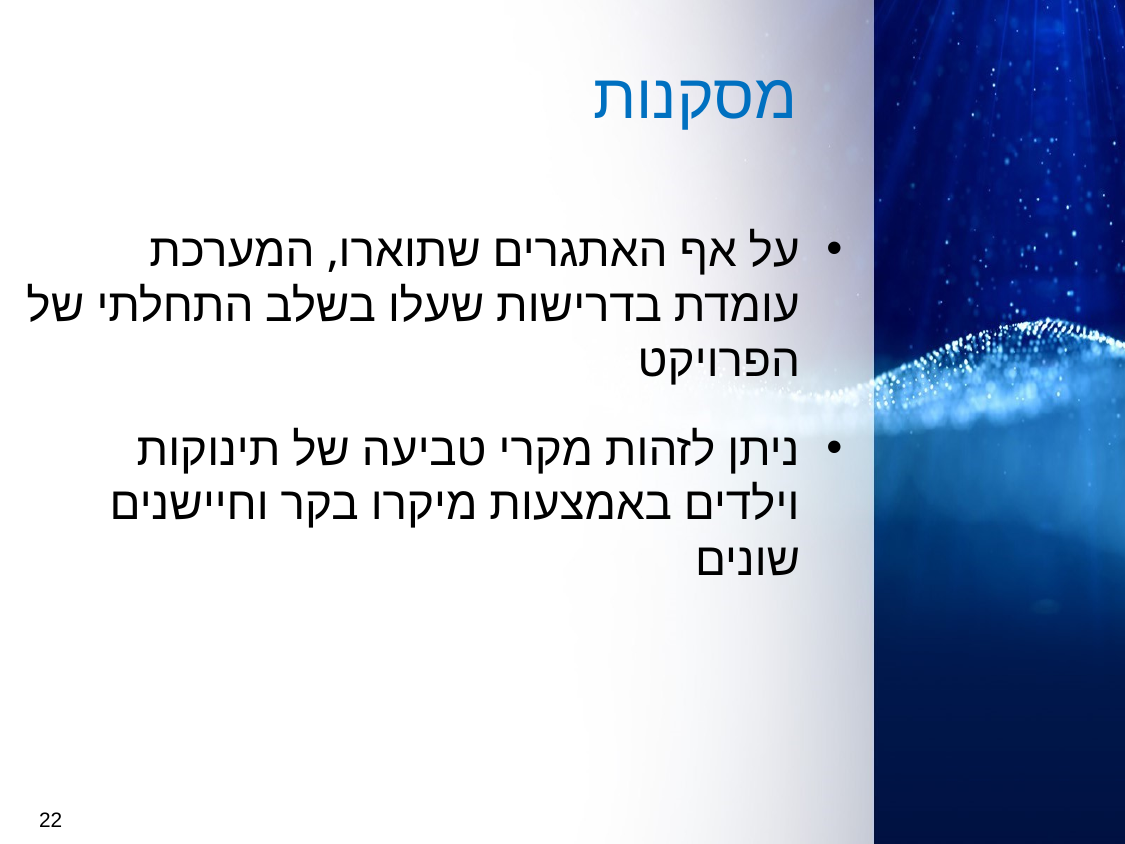

# מסקנות
על אף האתגרים שתוארו, המערכת עומדת בדרישות שעלו בשלב התחלתי של הפרויקט
ניתן לזהות מקרי טביעה של תינוקות וילדים באמצעות מיקרו בקר וחיישנים שונים

22